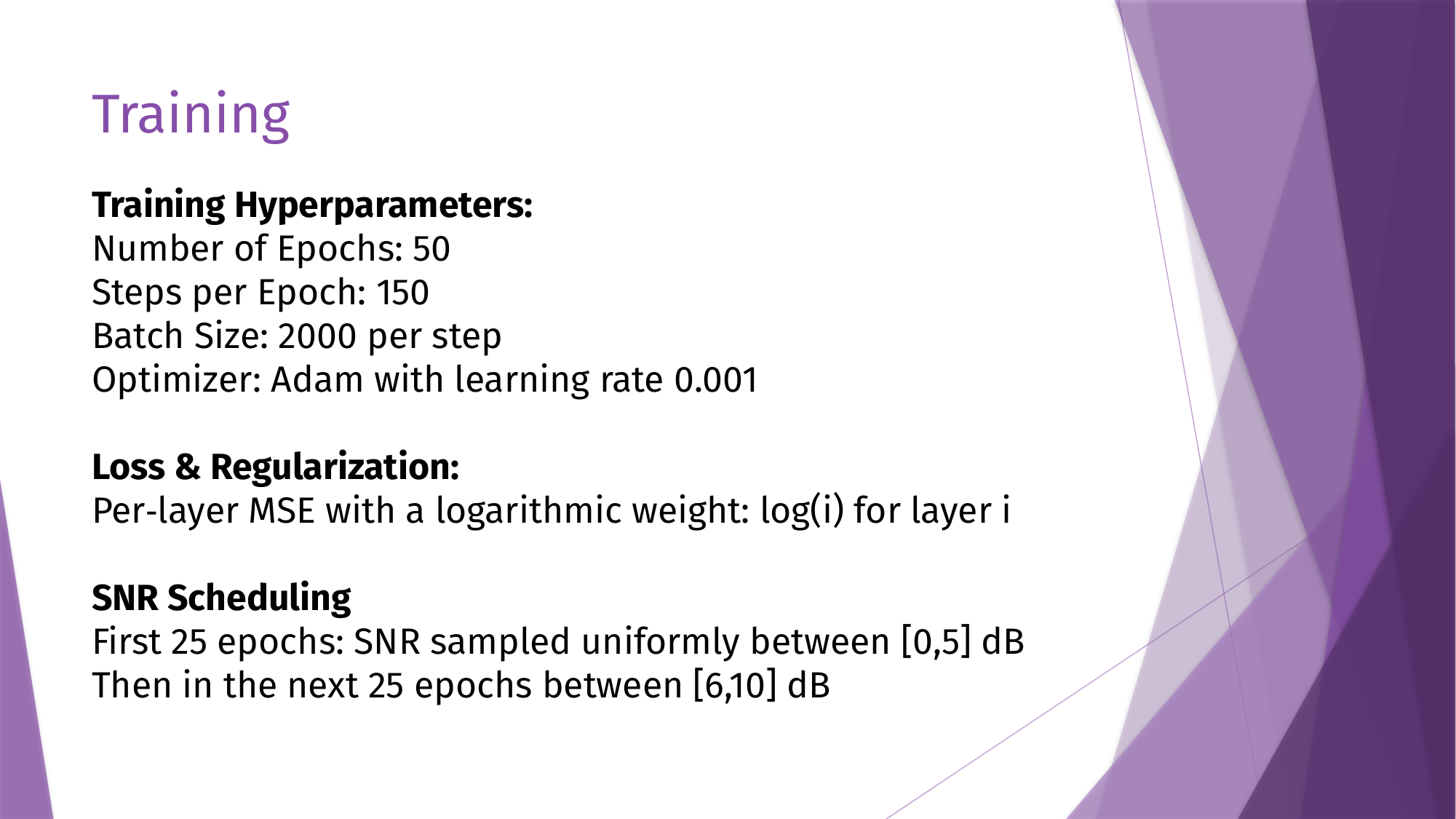

# Training
Training Hyperparameters:
Number of Epochs: 50
Steps per Epoch: 150
Batch Size: 2000 per step
Optimizer: Adam with learning rate 0.001

Loss & Regularization:
Per‐layer MSE with a logarithmic weight: log(i) for layer i

SNR Scheduling
First 25 epochs: SNR sampled uniformly between [0,5] dB
Then in the next 25 epochs between [6,10] dB